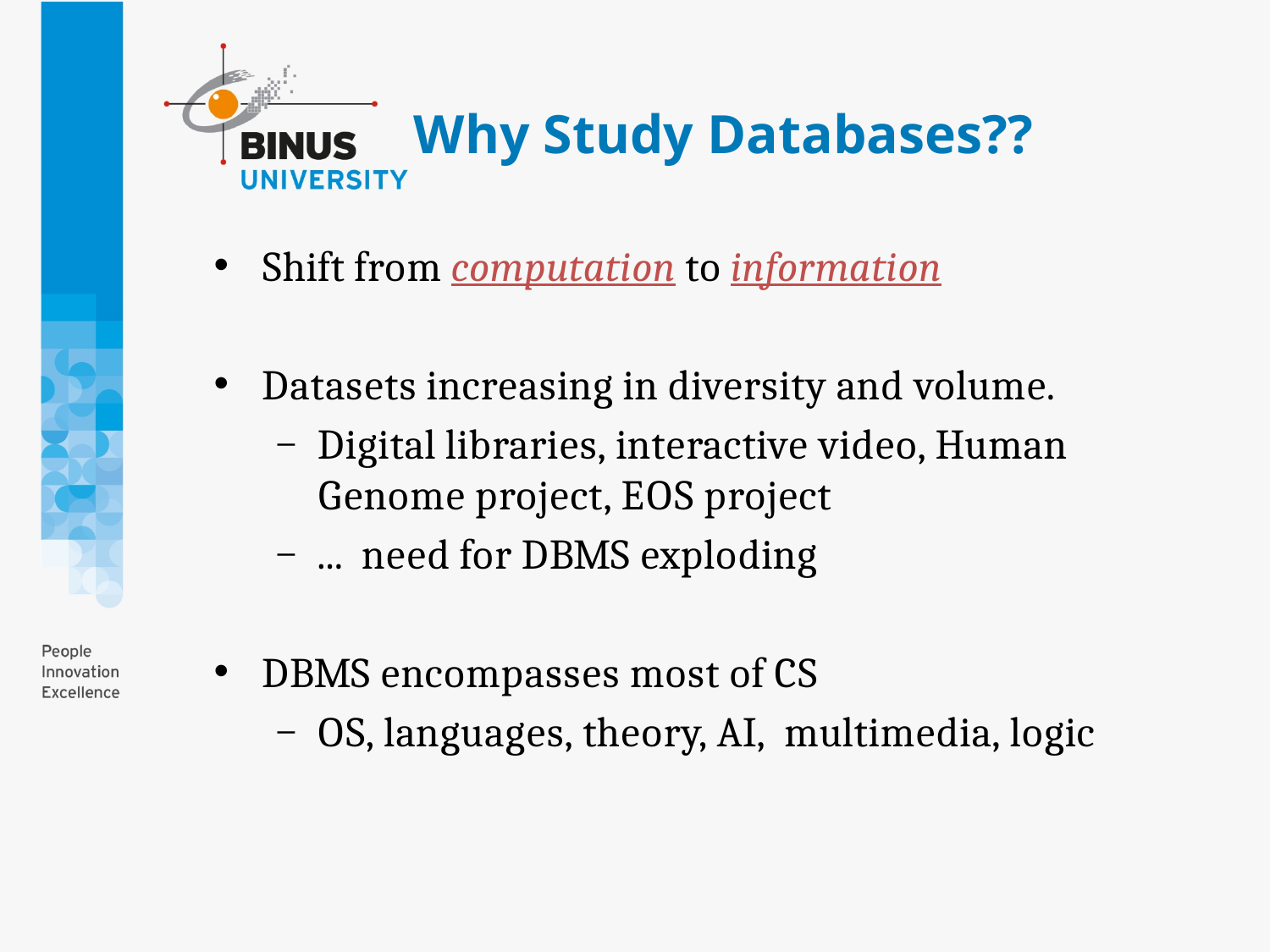

# Why Study Databases??
Shift from computation to information

Datasets increasing in diversity and volume.
Digital libraries, interactive video, Human Genome project, EOS project
...  need for DBMS exploding

DBMS encompasses most of CS
OS, languages, theory, AI,  multimedia, logic